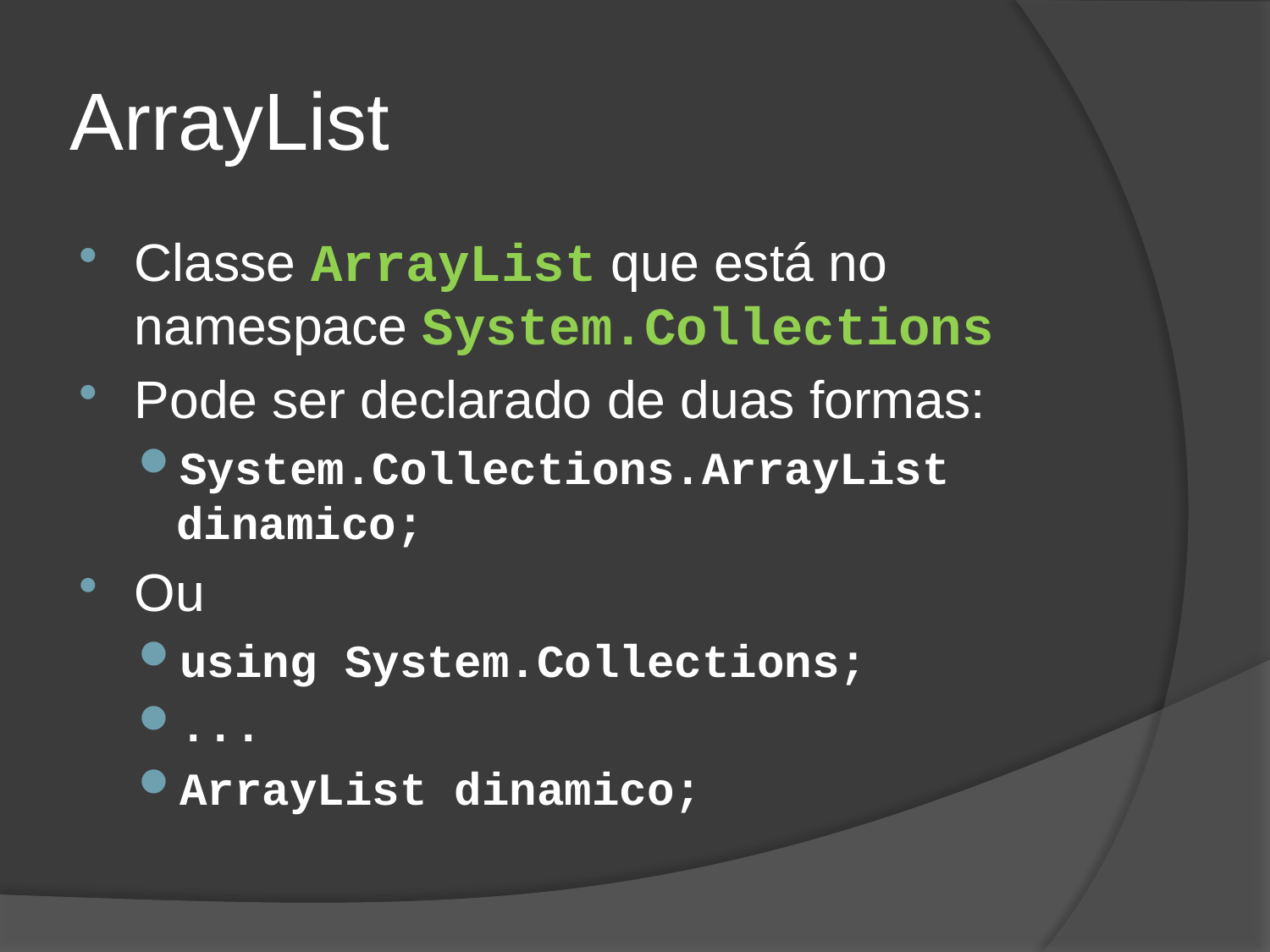

# ArrayList
Classe ArrayList que está no namespace System.Collections
Pode ser declarado de duas formas:
System.Collections.ArrayList dinamico;
Ou
using System.Collections;
...
ArrayList dinamico;